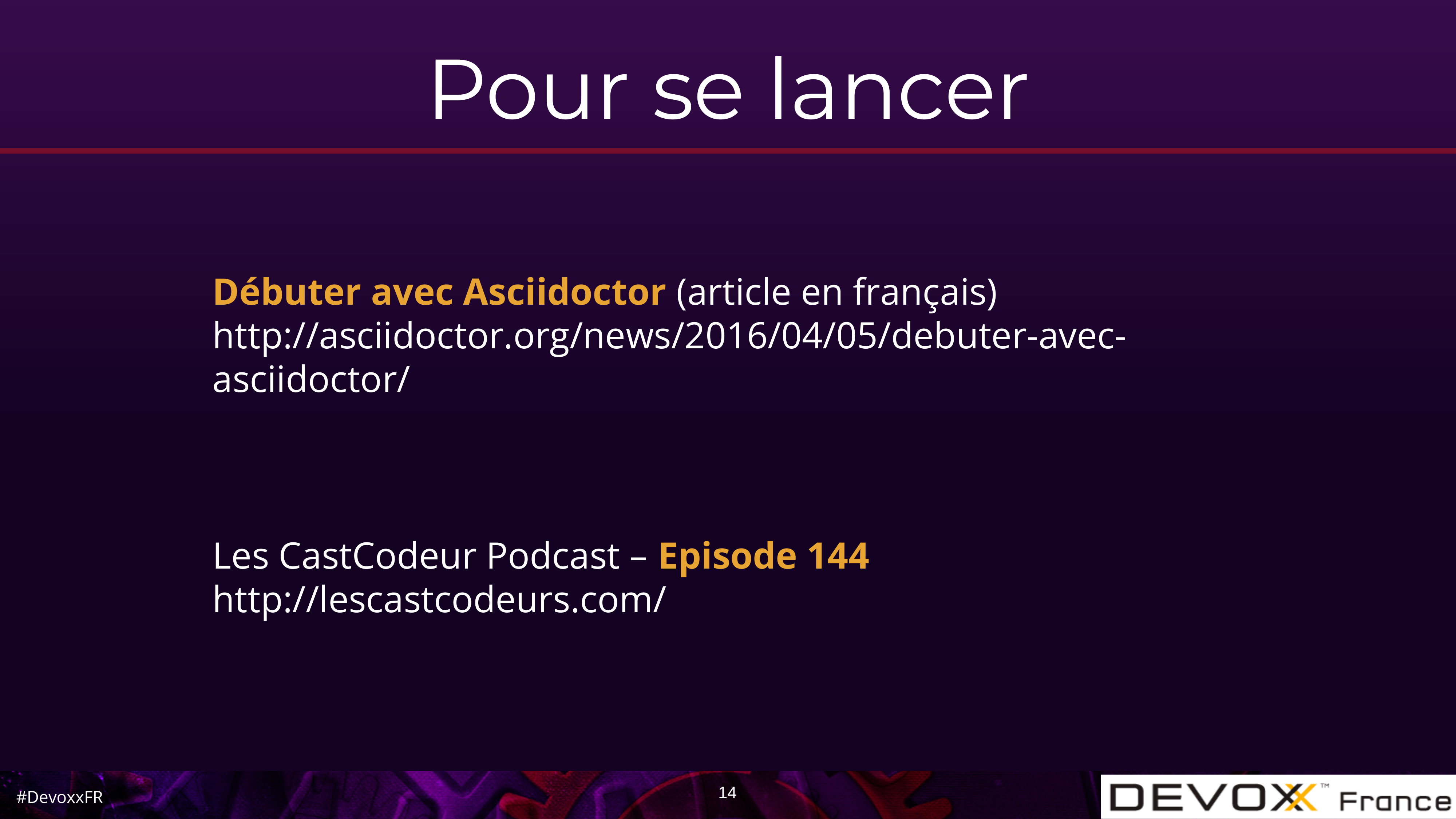

# Pour se lancer

Débuter avec Asciidoctor (article en français)
http://asciidoctor.org/news/2016/04/05/debuter-avec-asciidoctor/

Les CastCodeur Podcast – Episode 144
http://lescastcodeurs.com/
14